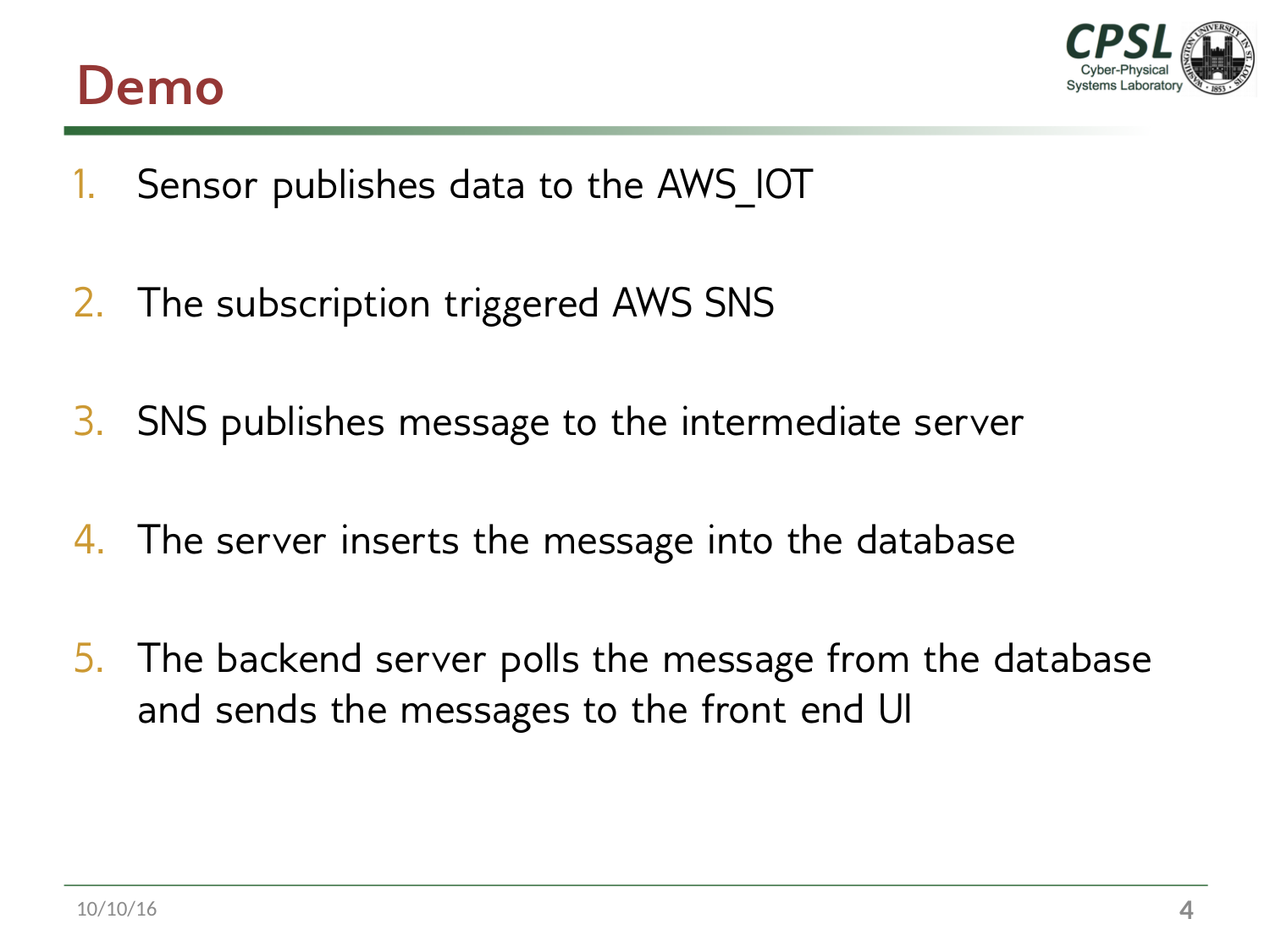

# Demo
Sensor publishes data to the AWS_IOT

The subscription triggered AWS SNS

SNS publishes message to the intermediate server

The server inserts the message into the database

The backend server polls the message from the database and sends the messages to the front end UI

10/10/16

4